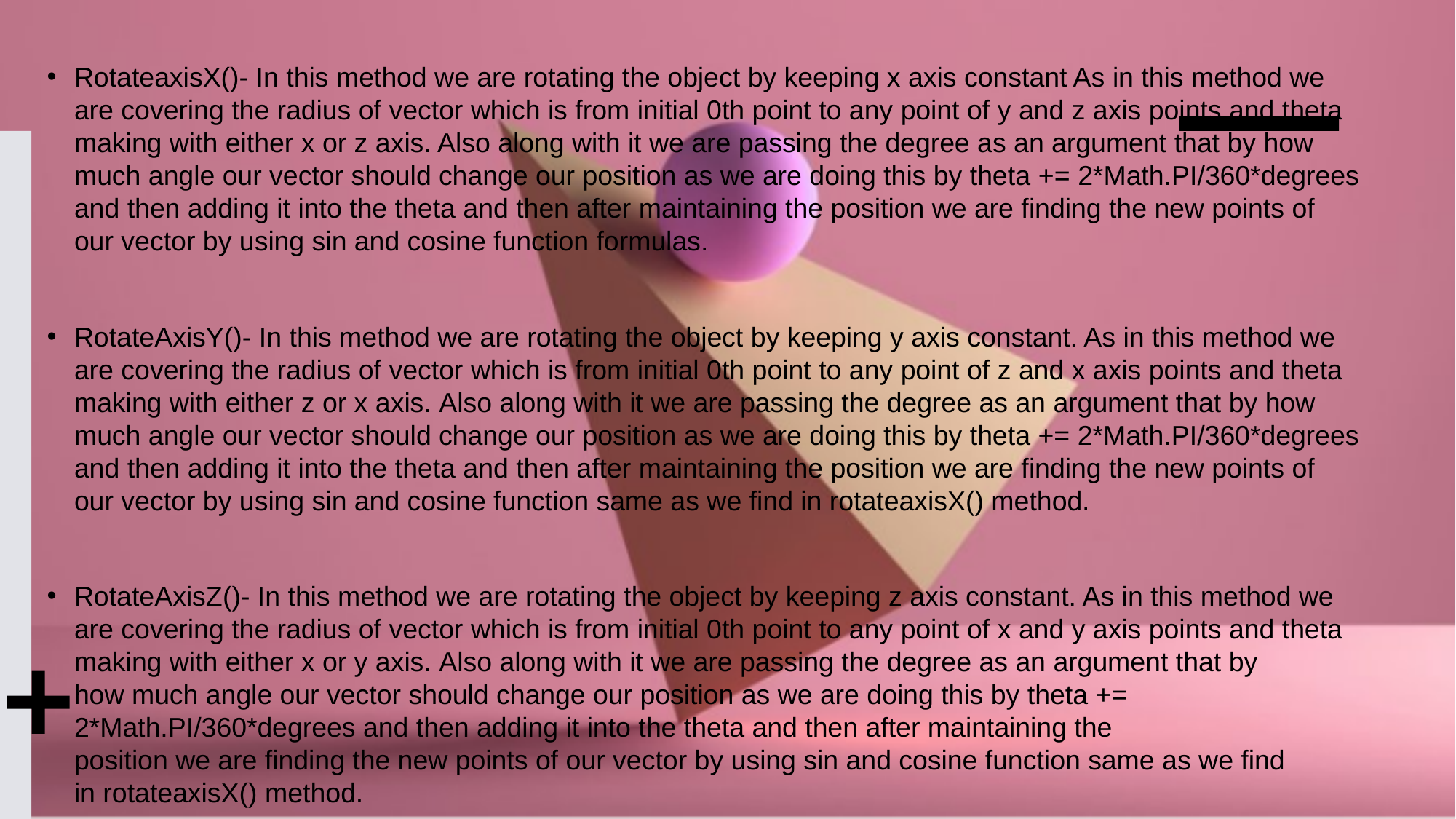

RotateaxisX()- In this method we are rotating the object by keeping x axis constant As in this method we are covering the radius of vector which is from initial 0th point to any point of y and z axis points and theta making with either x or z axis. Also along with it we are passing the degree as an argument that by how much angle our vector should change our position as we are doing this by theta += 2*Math.PI/360*degrees and then adding it into the theta and then after maintaining the position we are finding the new points of our vector by using sin and cosine function formulas.

RotateAxisY()- In this method we are rotating the object by keeping y axis constant. As in this method we are covering the radius of vector which is from initial 0th point to any point of z and x axis points and theta making with either z or x axis. Also along with it we are passing the degree as an argument that by how much angle our vector should change our position as we are doing this by theta += 2*Math.PI/360*degrees and then adding it into the theta and then after maintaining the position we are finding the new points of our vector by using sin and cosine function same as we find in rotateaxisX() method.

RotateAxisZ()- In this method we are rotating the object by keeping z axis constant. As in this method we are covering the radius of vector which is from initial 0th point to any point of x and y axis points and theta making with either x or y axis. Also along with it we are passing the degree as an argument that by how much angle our vector should change our position as we are doing this by theta += 2*Math.PI/360*degrees and then adding it into the theta and then after maintaining the position we are finding the new points of our vector by using sin and cosine function same as we find in rotateaxisX() method.